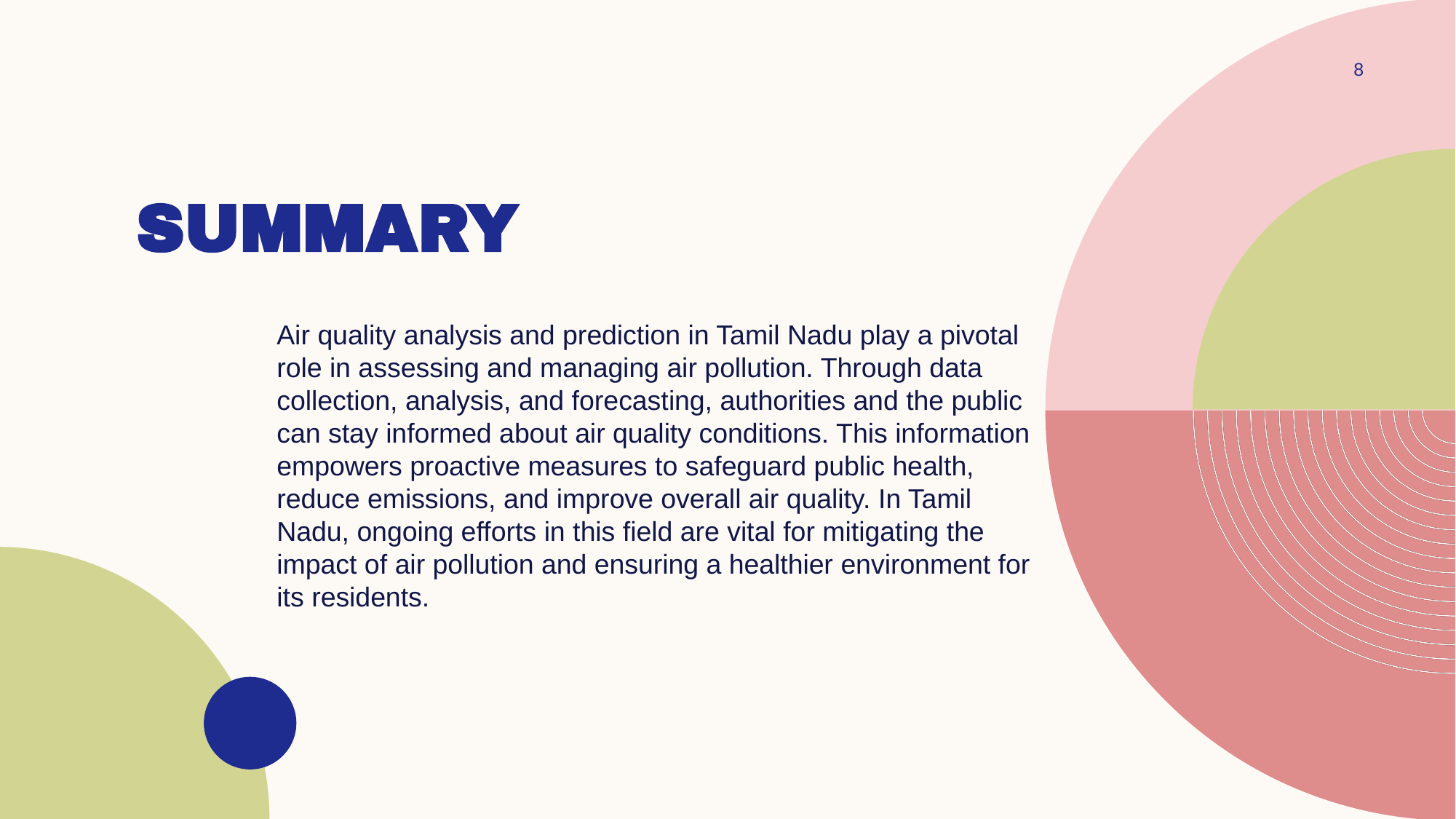

8
# summary
Air quality analysis and prediction in Tamil Nadu play a pivotal role in assessing and managing air pollution. Through data collection, analysis, and forecasting, authorities and the public can stay informed about air quality conditions. This information empowers proactive measures to safeguard public health, reduce emissions, and improve overall air quality. In Tamil Nadu, ongoing efforts in this field are vital for mitigating the impact of air pollution and ensuring a healthier environment for its residents.